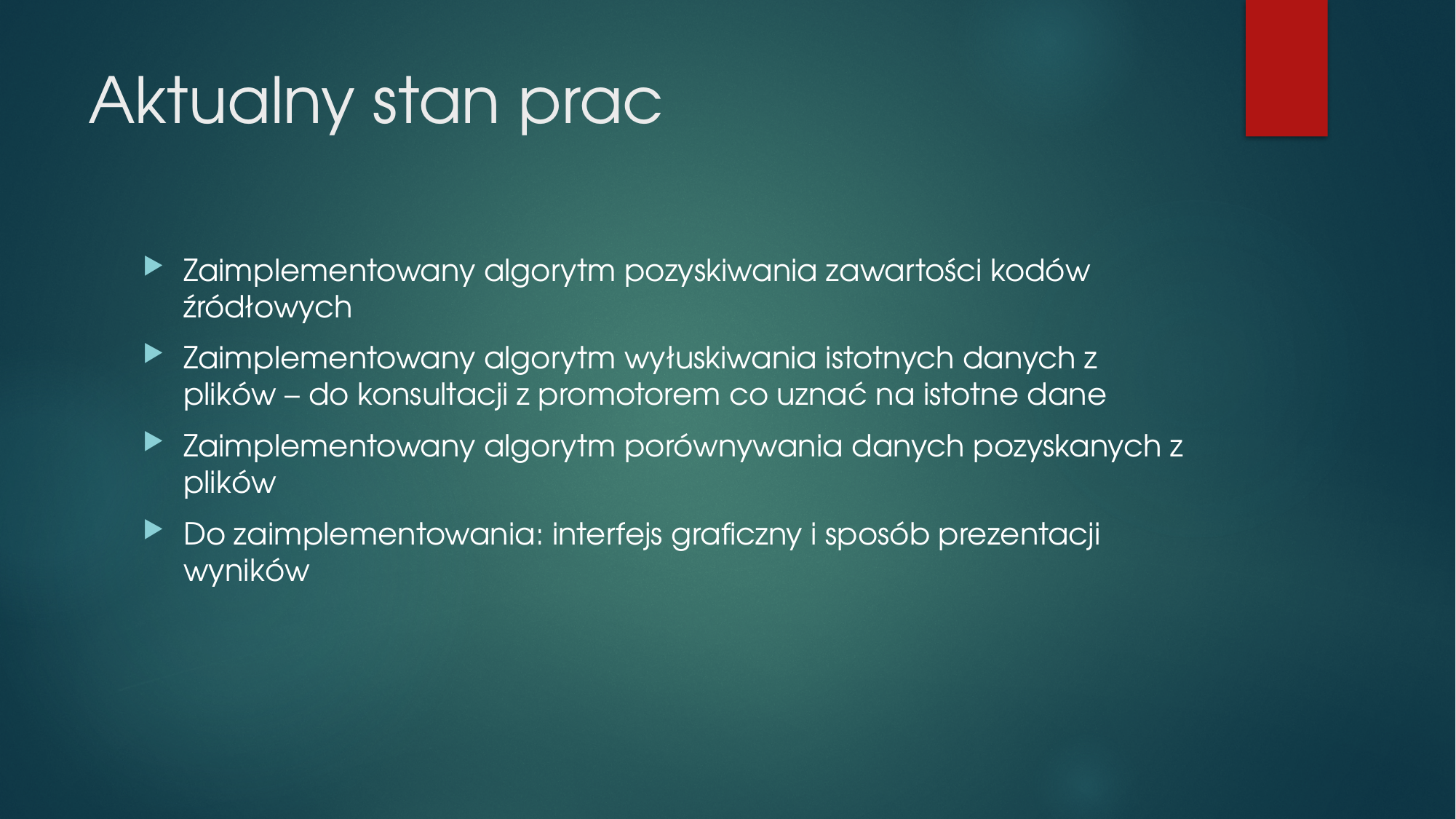

# Aktualny stan prac
Zaimplementowany algorytm pozyskiwania zawartości kodów źródłowych
Zaimplementowany algorytm wyłuskiwania istotnych danych z plików – do konsultacji z promotorem co uznać na istotne dane
Zaimplementowany algorytm porównywania danych pozyskanych z plików
Do zaimplementowania: interfejs graficzny i sposób prezentacji wyników